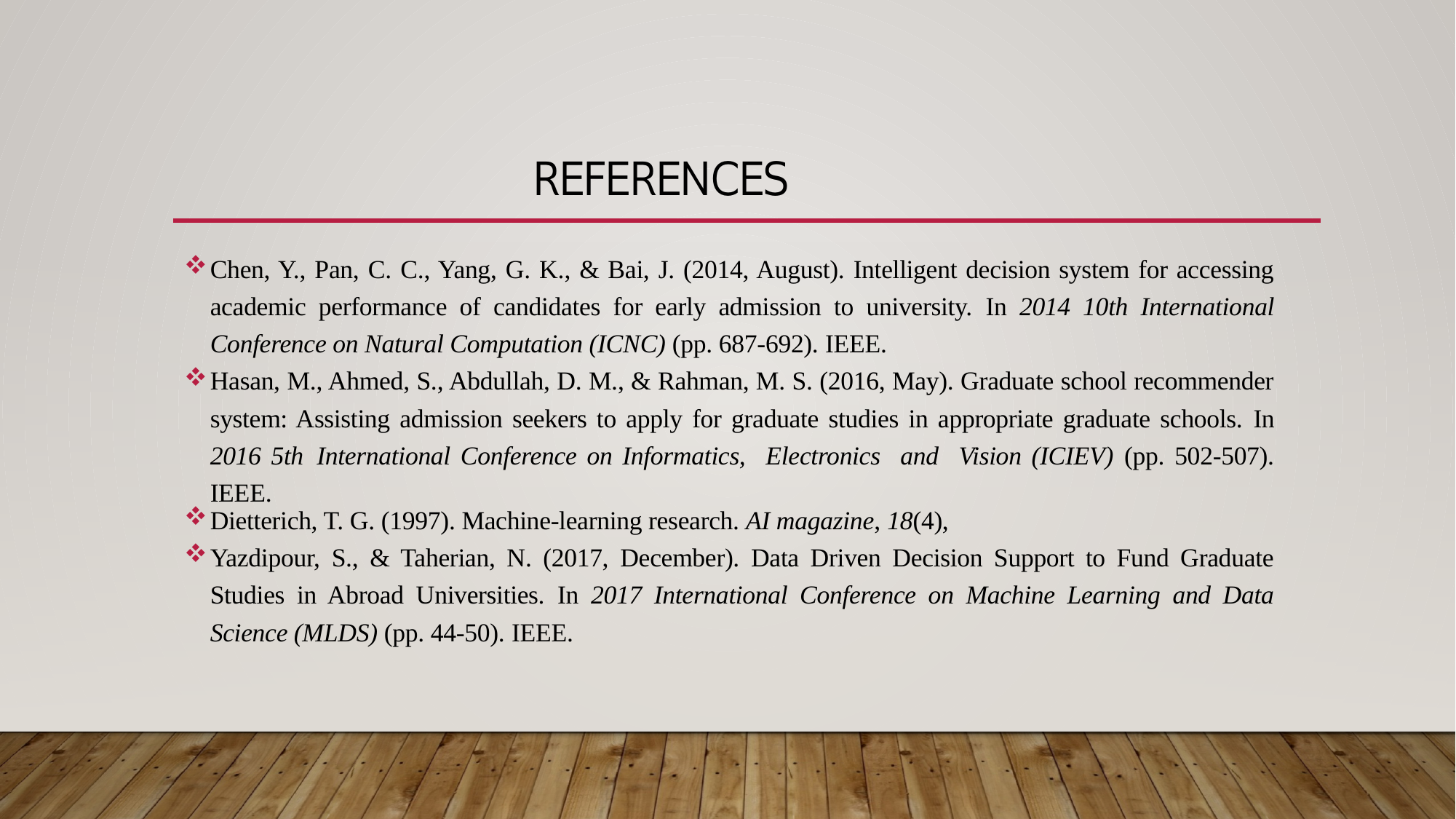

# REFERENCES
Chen, Y., Pan, C. C., Yang, G. K., & Bai, J. (2014, August). Intelligent decision system for accessing academic performance of candidates for early admission to university. In 2014 10th International Conference on Natural Computation (ICNC) (pp. 687-692). IEEE.
Hasan, M., Ahmed, S., Abdullah, D. M., & Rahman, M. S. (2016, May). Graduate school recommender system: Assisting admission seekers to apply for graduate studies in appropriate graduate schools. In 2016 5th International Conference on Informatics,  Electronics  and  Vision (ICIEV) (pp. 502-507). IEEE.
Dietterich, T. G. (1997). Machine-learning research. AI magazine, 18(4),
Yazdipour, S., & Taherian, N. (2017, December). Data Driven Decision Support to Fund Graduate Studies in Abroad Universities. In 2017 International Conference on Machine Learning and Data Science (MLDS) (pp. 44-50). IEEE.